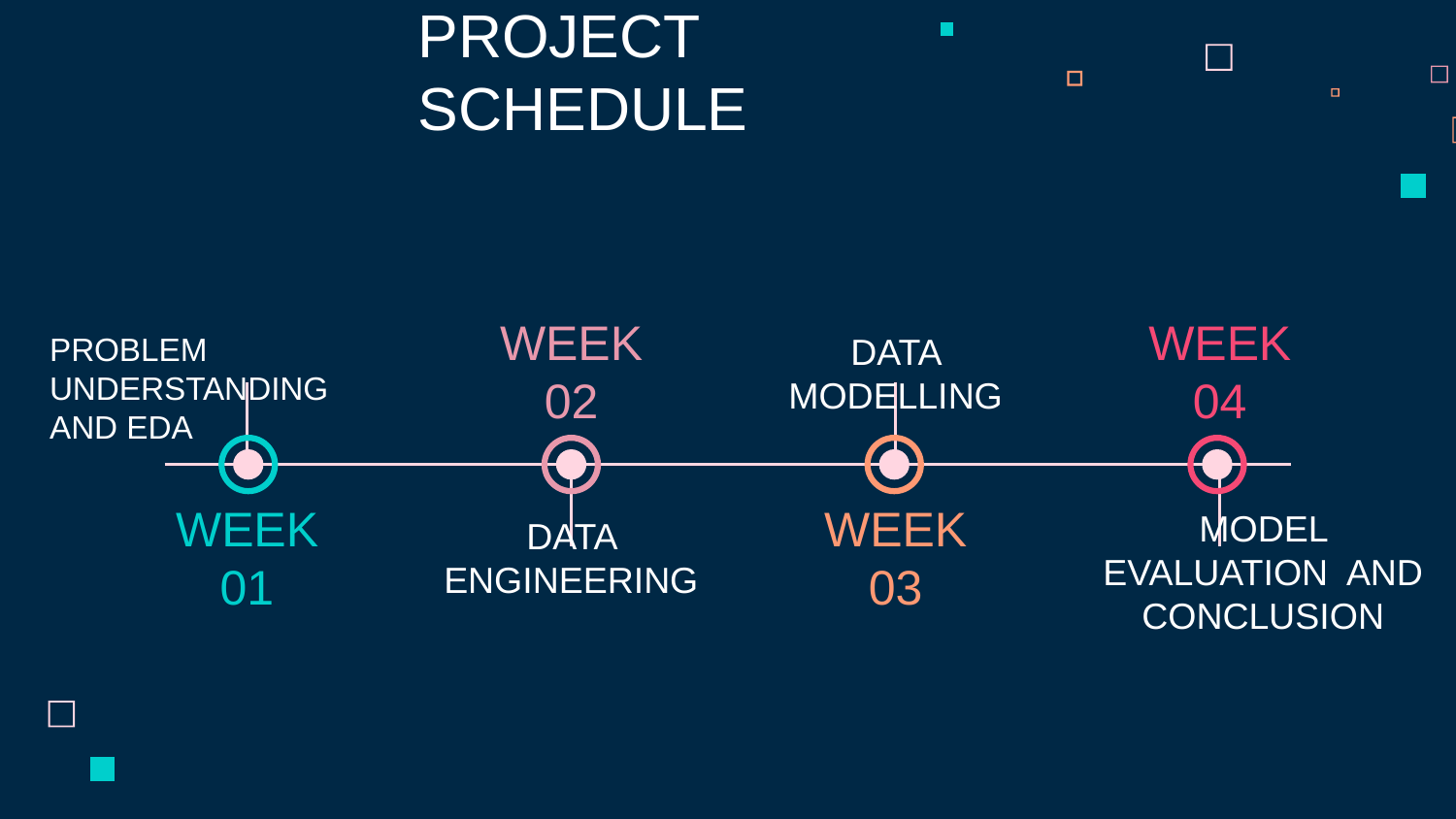

# PROJECT SCHEDULE
DATA MODELLING
PROBLEM UNDERSTANDING  AND EDA
WEEK 02
WEEK 04

WEEK 01
WEEK 03
DATA ENGINEERING
MODEL EVALUATION  AND CONCLUSION